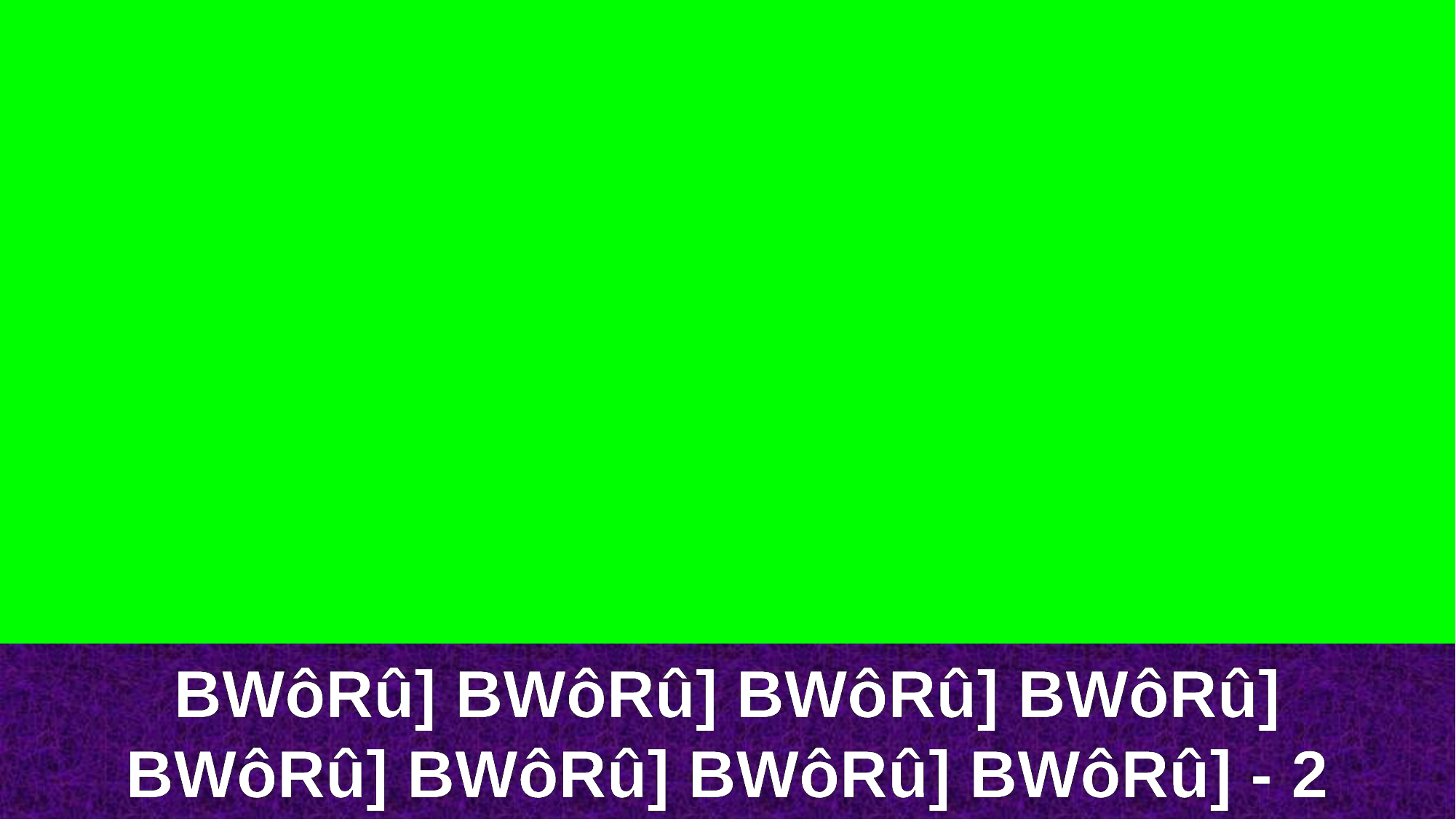

BWôRû] BWôRû] BWôRû] BWôRû]
BWôRû] BWôRû] BWôRû] BWôRû] - 2